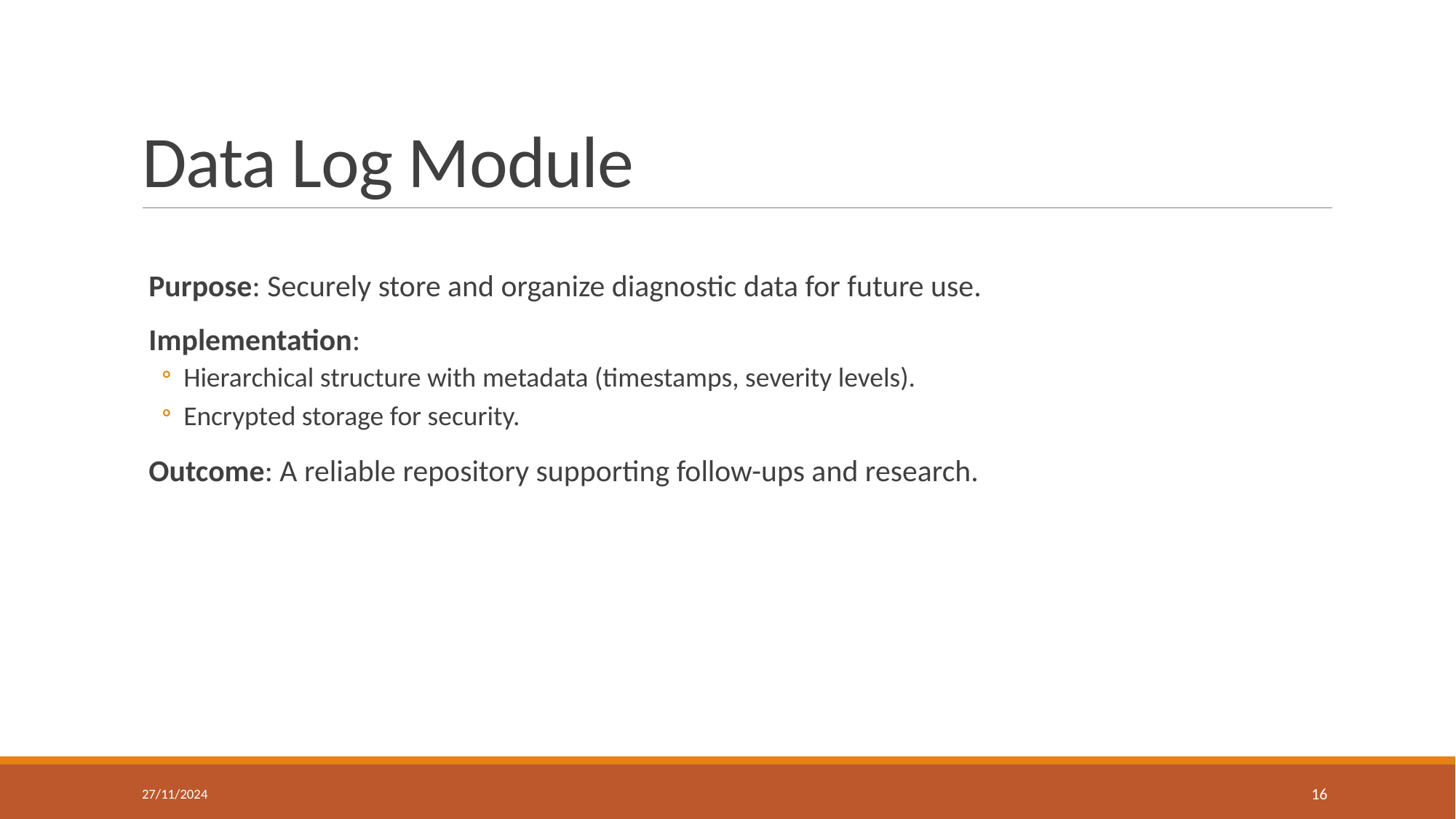

# Data Log Module
Purpose: Securely store and organize diagnostic data for future use.
Implementation:
Hierarchical structure with metadata (timestamps, severity levels).
Encrypted storage for security.
Outcome: A reliable repository supporting follow-ups and research.
27/11/2024
16